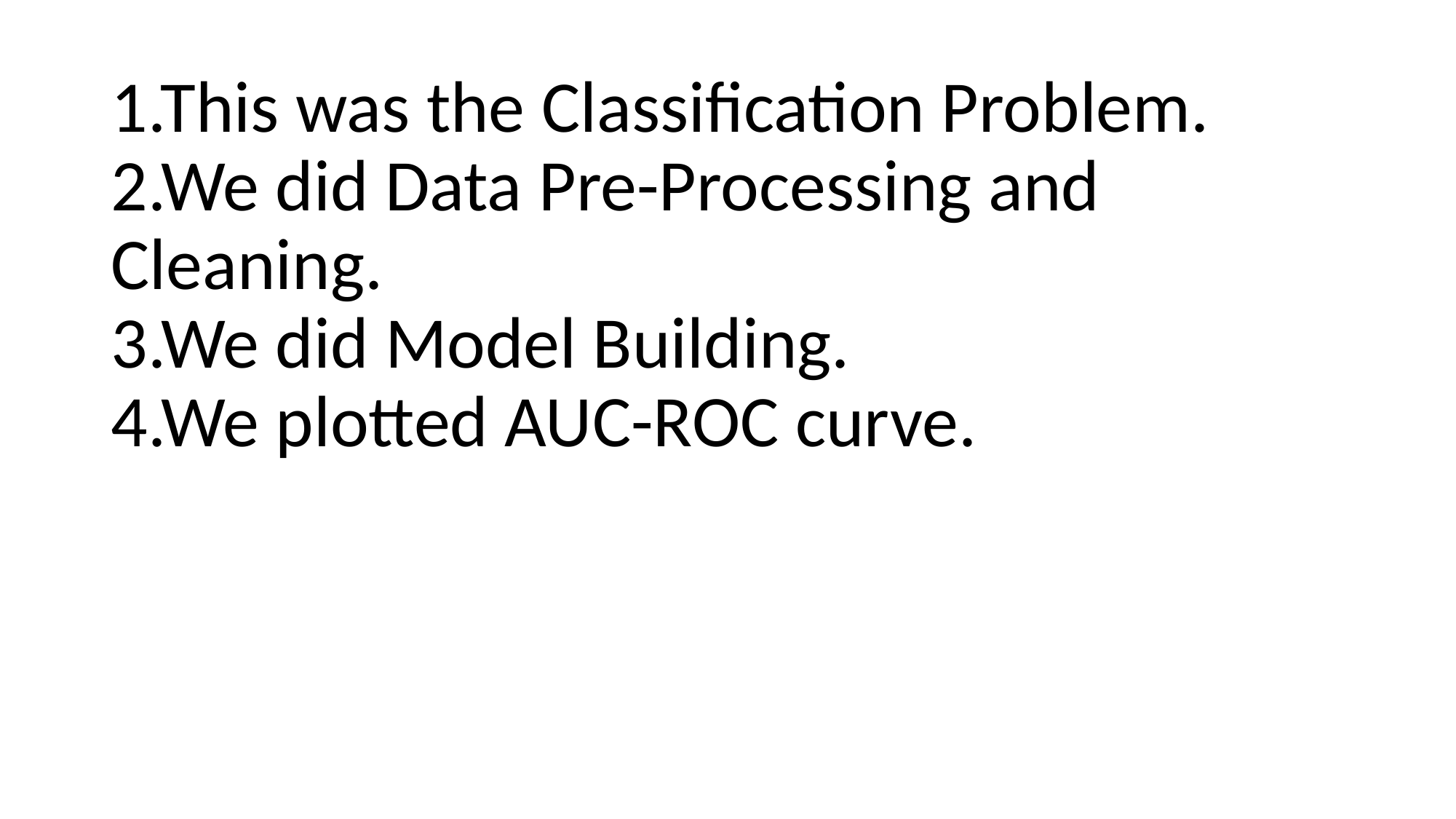

# 1.This was the Classification Problem. 2.We did Data Pre-Processing and Cleaning. 3.We did Model Building. 4.We plotted AUC-ROC curve.